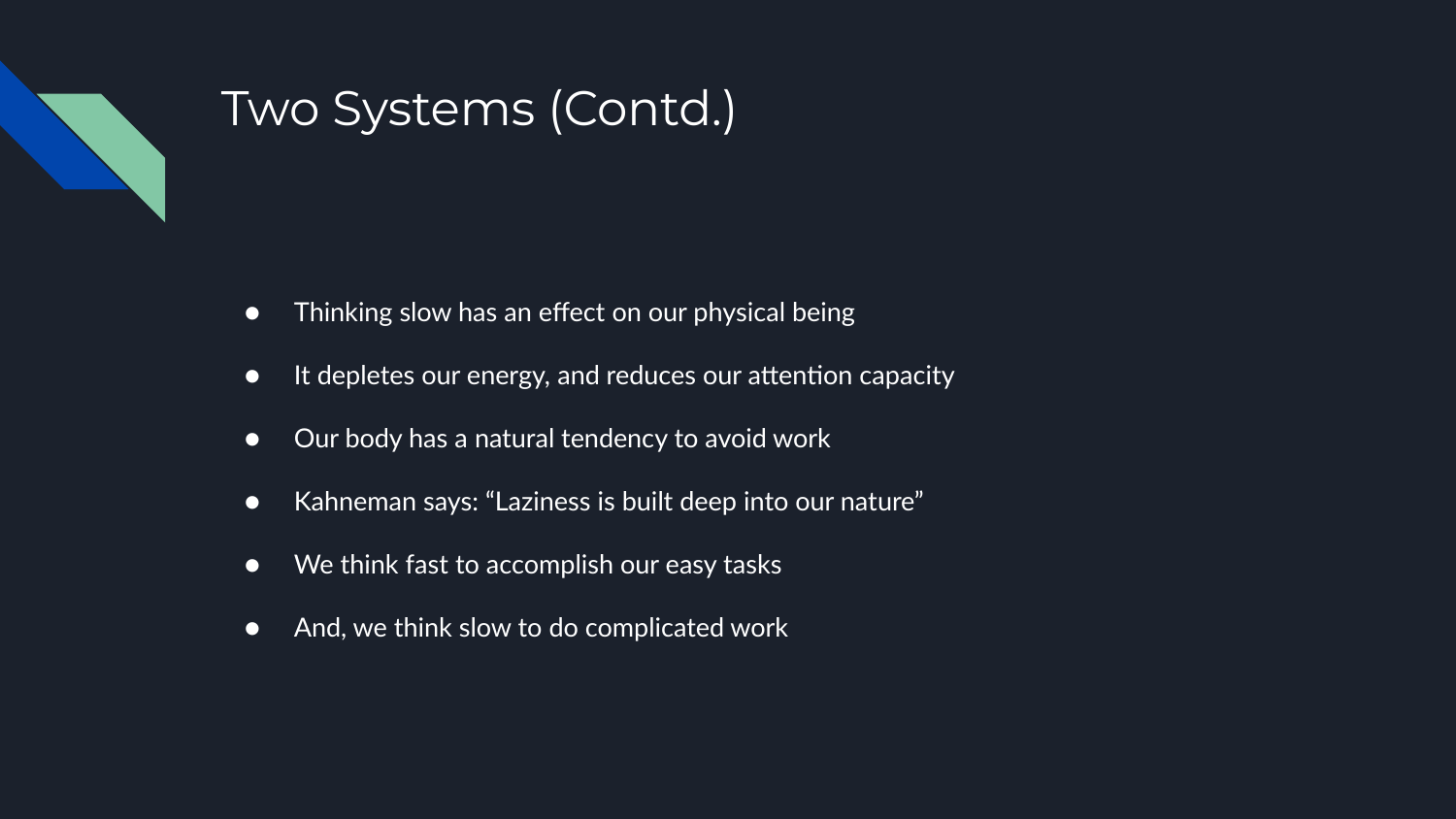

# Two Systems (Contd.)
Thinking slow has an effect on our physical being
It depletes our energy, and reduces our attention capacity
Our body has a natural tendency to avoid work
Kahneman says: “Laziness is built deep into our nature”
We think fast to accomplish our easy tasks
And, we think slow to do complicated work